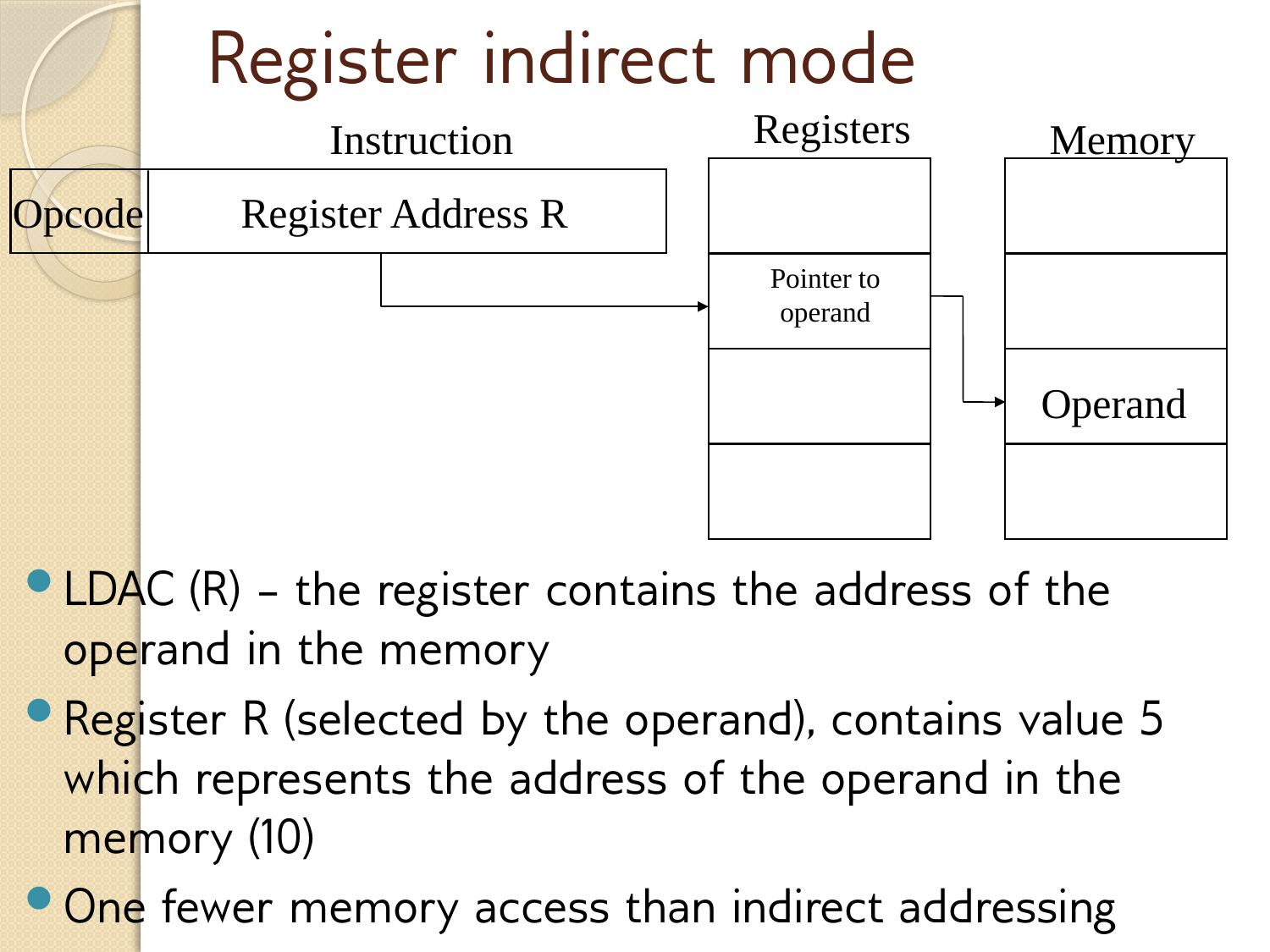

# Register indirect mode
Registers
Instruction
Memory

Opcode
Register Address R

Pointer to
operand

Operand

LDAC (R) – the register contains the address of the operand in the memory
Register R (selected by the operand), contains value 5 which represents the address of the operand in the memory (10)
One fewer memory access than indirect addressing